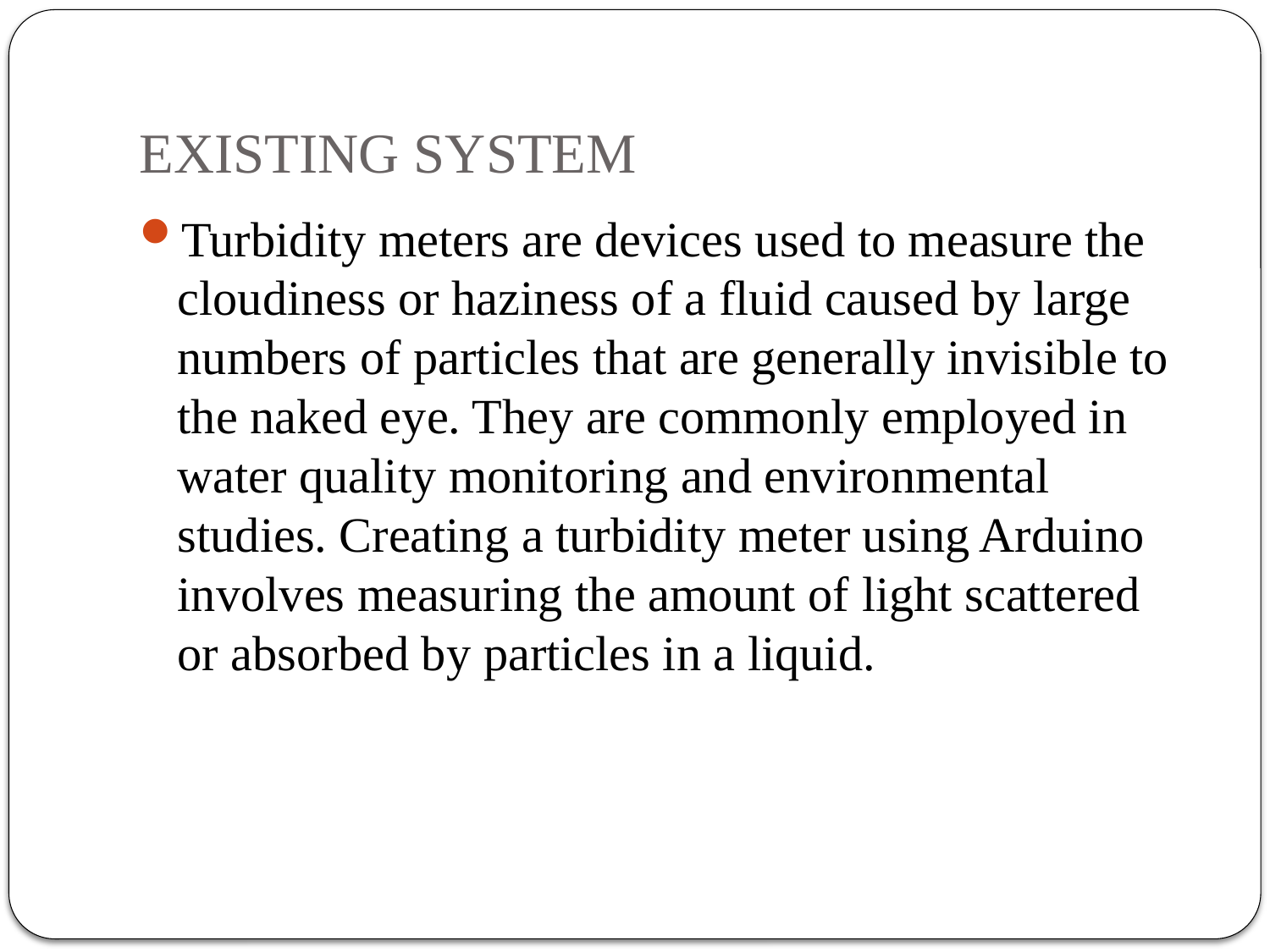

# EXISTING SYSTEM
Turbidity meters are devices used to measure the cloudiness or haziness of a fluid caused by large numbers of particles that are generally invisible to the naked eye. They are commonly employed in water quality monitoring and environmental studies. Creating a turbidity meter using Arduino involves measuring the amount of light scattered or absorbed by particles in a liquid.